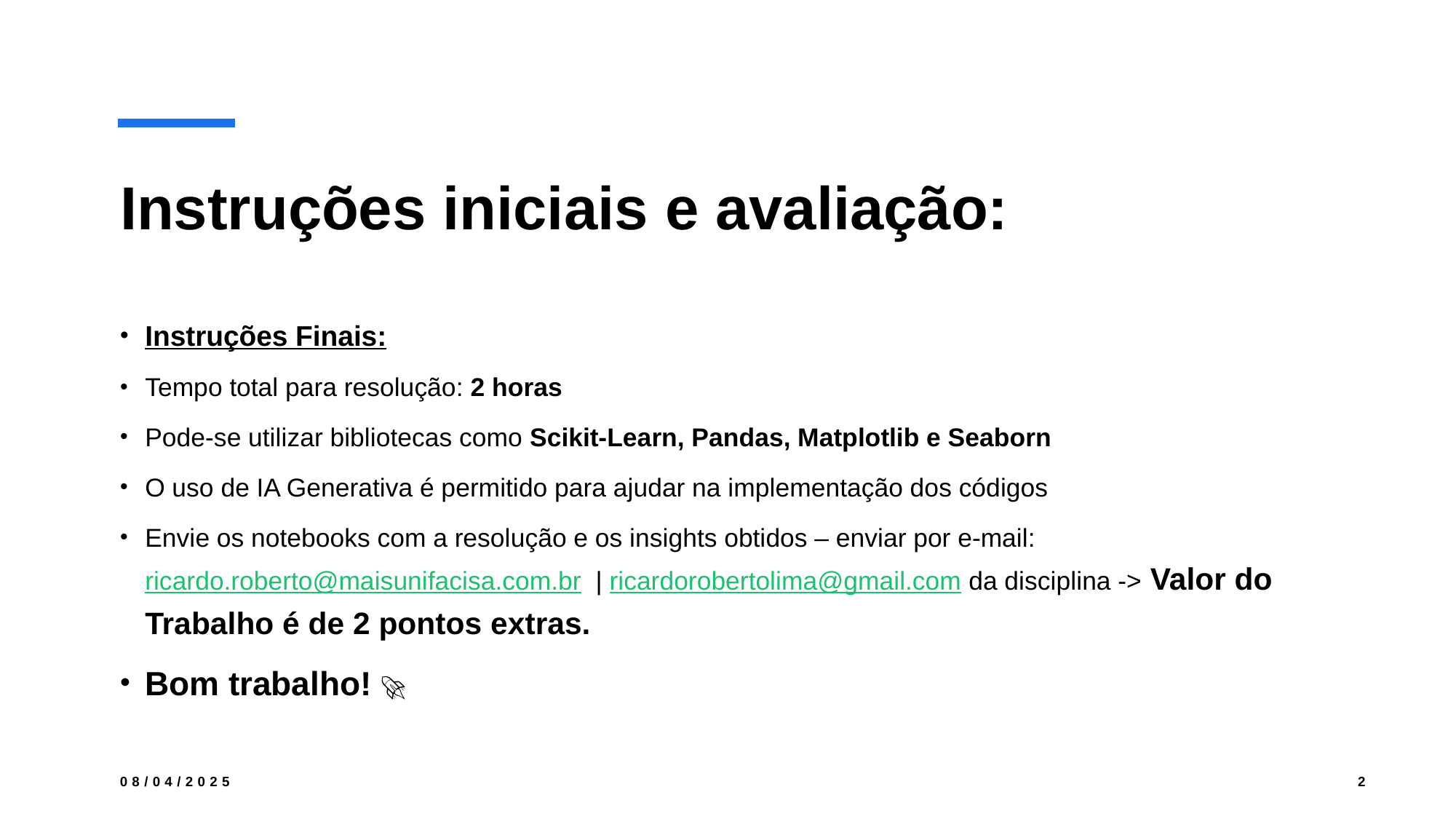

# Instruções iniciais e avaliação:
Instruções Finais:
Tempo total para resolução: 2 horas
Pode-se utilizar bibliotecas como Scikit-Learn, Pandas, Matplotlib e Seaborn
O uso de IA Generativa é permitido para ajudar na implementação dos códigos
Envie os notebooks com a resolução e os insights obtidos – enviar por e-mail: ricardo.roberto@maisunifacisa.com.br  | ricardorobertolima@gmail.com da disciplina -> Valor do Trabalho é de 2 pontos extras.
Bom trabalho! 🚀

08/04/2025

2